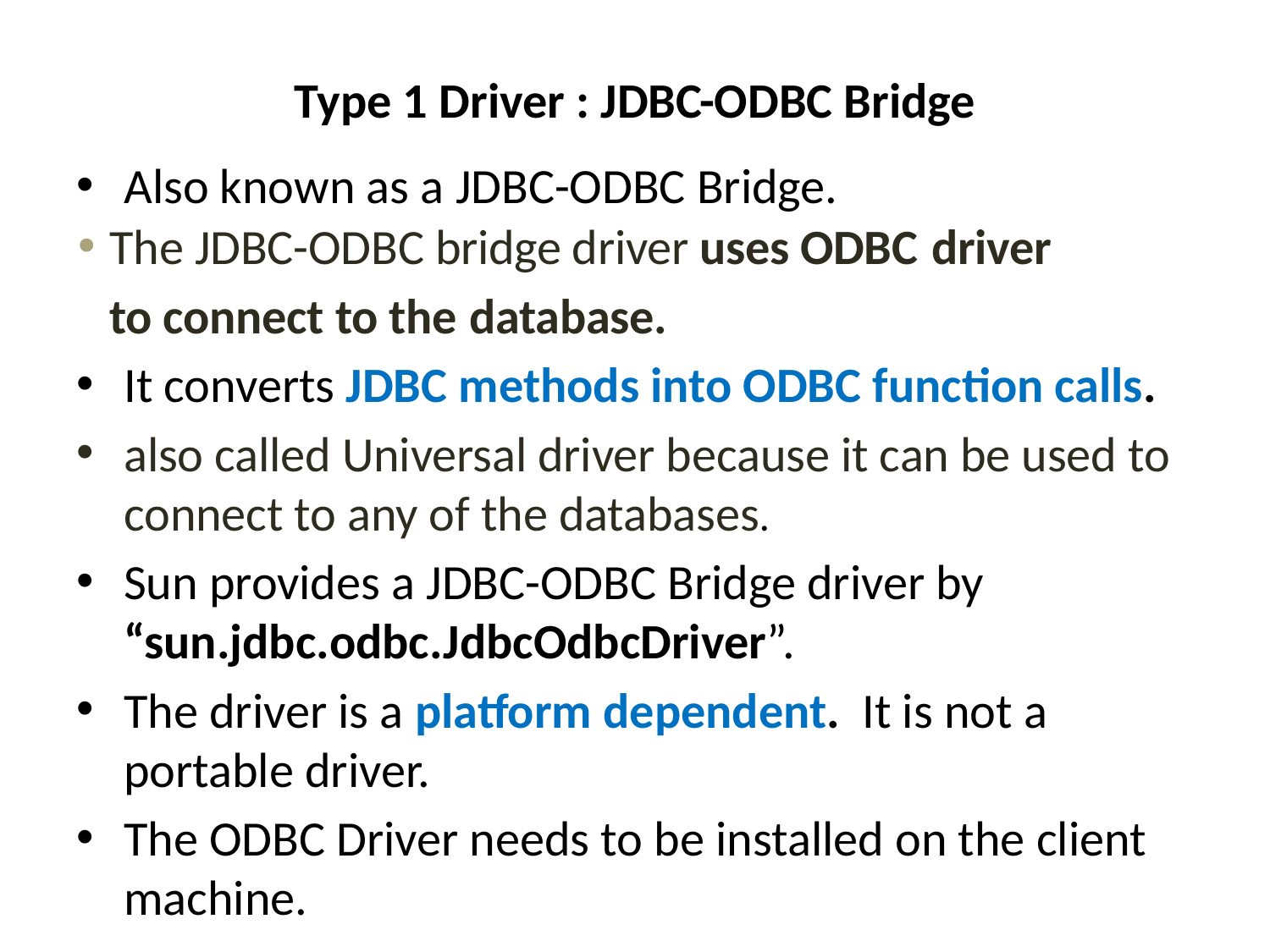

# Type 1 Driver : JDBC-ODBC Bridge
Also known as a JDBC-ODBC Bridge.
The JDBC-ODBC bridge driver uses ODBC driver
	to connect to the database.
It converts JDBC methods into ODBC function calls.
also called Universal driver because it can be used to connect to any of the databases.
Sun provides a JDBC-ODBC Bridge driver by “sun.jdbc.odbc.JdbcOdbcDriver”.
The driver is a platform dependent.  It is not a portable driver.
The ODBC Driver needs to be installed on the client machine.